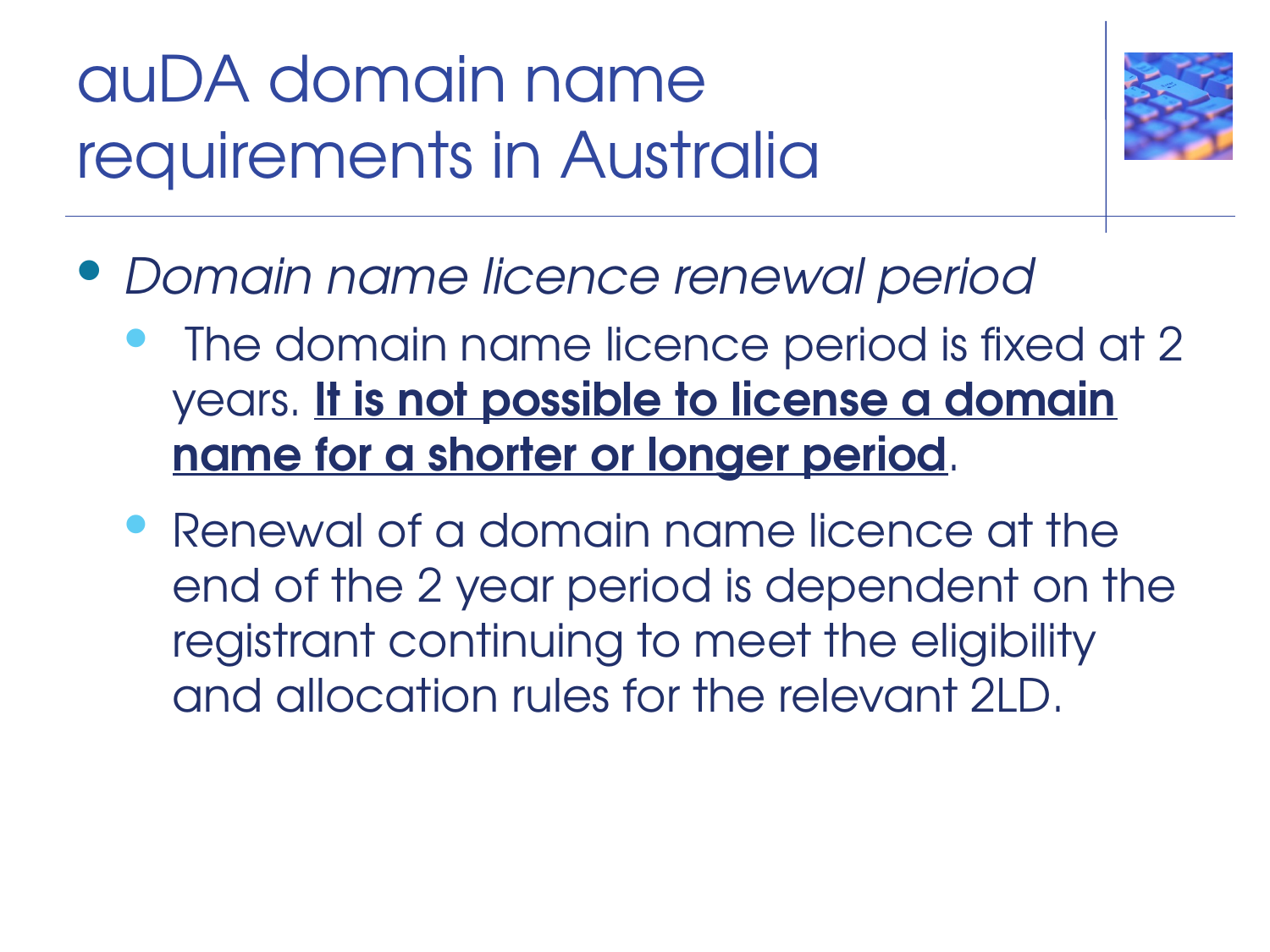

# auDA domain name requirements in Australia
Domain name licence renewal period
 The domain name licence period is fixed at 2 years. It is not possible to license a domain name for a shorter or longer period.
Renewal of a domain name licence at the end of the 2 year period is dependent on the registrant continuing to meet the eligibility and allocation rules for the relevant 2LD.